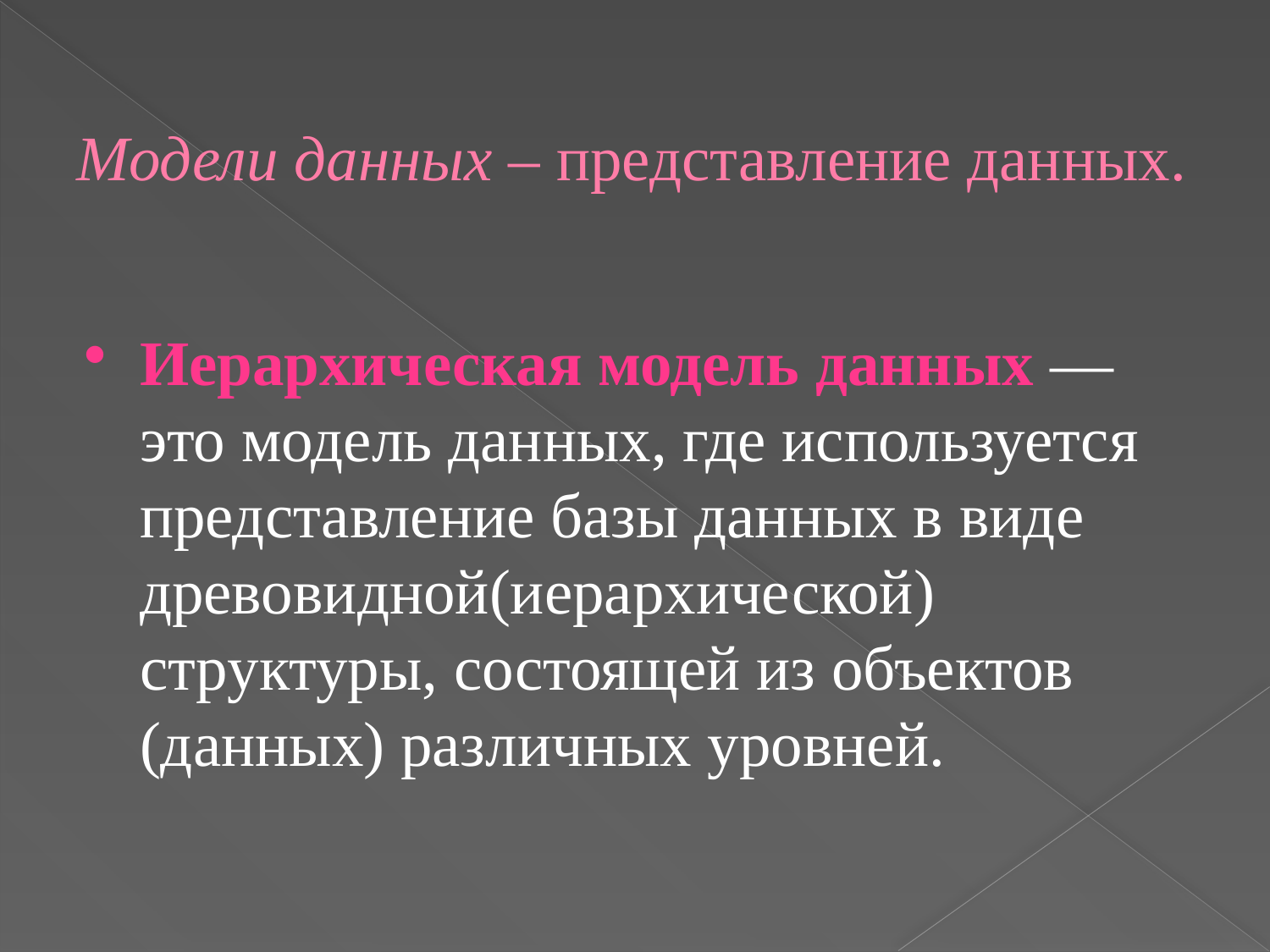

# Модели данных – представление данных.
Иерархическая модель данных — это модель данных, где используется представление базы данных в виде древовидной(иерархической) структуры, состоящей из объектов (данных) различных уровней.